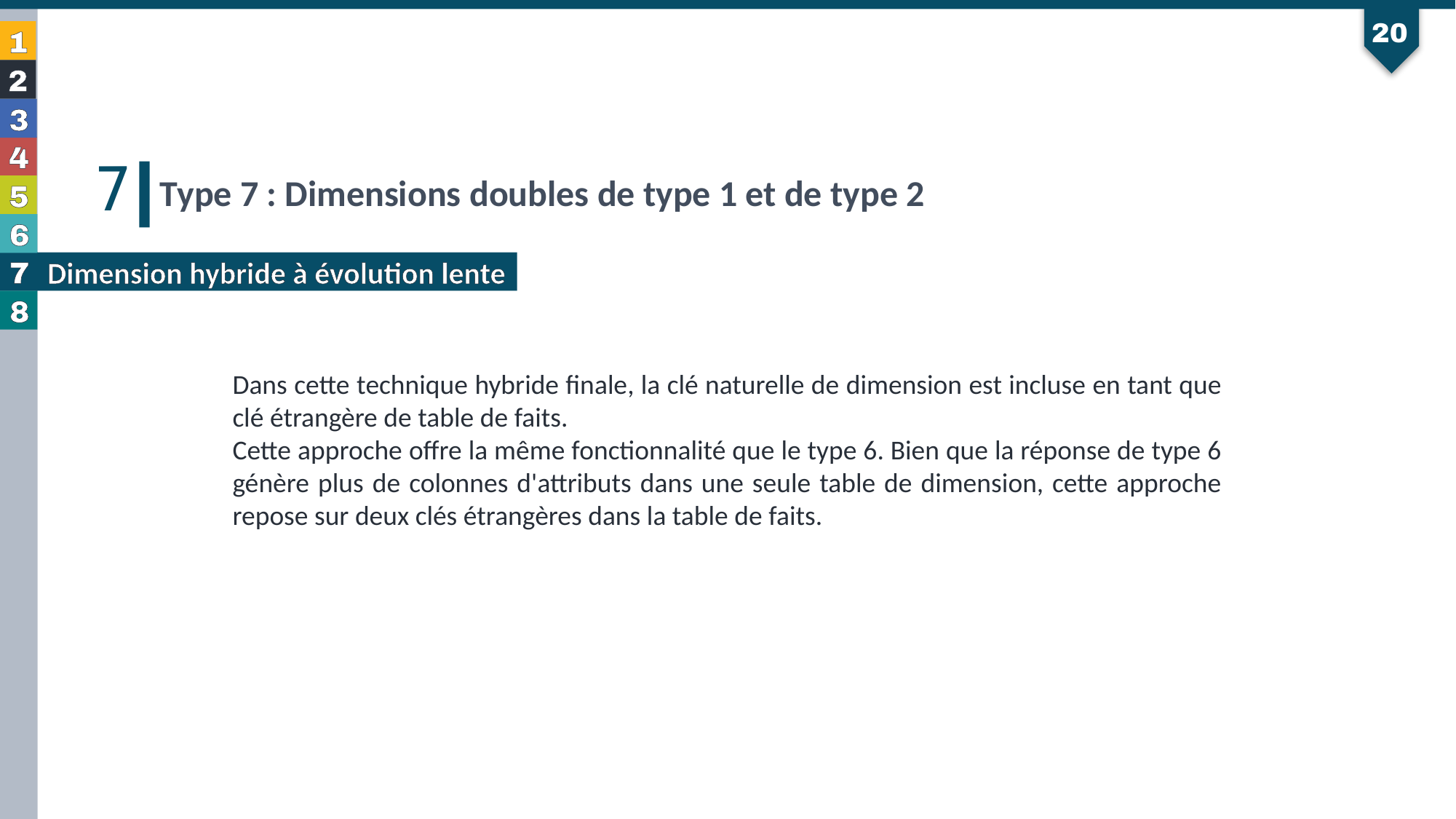

20

1
2
3
4
7
Type 7 : Dimensions doubles de type 1 et de type 2

5
6
7
Dimension hybride à évolution lente
8
Dans cette technique hybride finale, la clé naturelle de dimension est incluse en tant que clé étrangère de table de faits.
Cette approche offre la même fonctionnalité que le type 6. Bien que la réponse de type 6 génère plus de colonnes d'attributs dans une seule table de dimension, cette approche repose sur deux clés étrangères dans la table de faits.